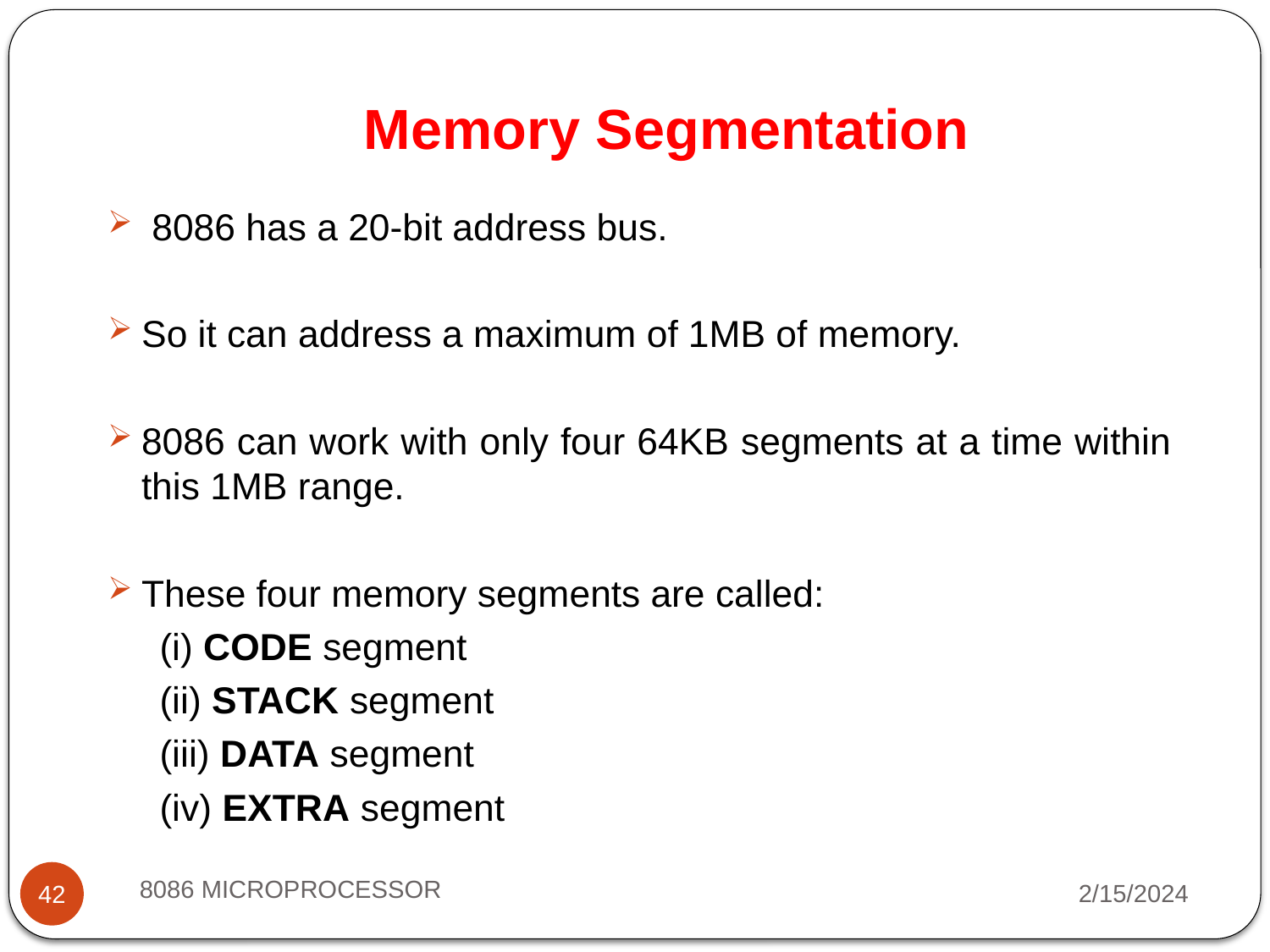

# Memory Segmentation
 8086 has a 20-bit address bus.

So it can address a maximum of 1MB of memory.

8086 can work with only four 64KB segments at a time within this 1MB range.

These four memory segments are called:
     (i) CODE segment
     (ii) STACK segment
     (iii) DATA segment
     (iv) EXTRA segment
8086 MICROPROCESSOR
2/15/2024
42